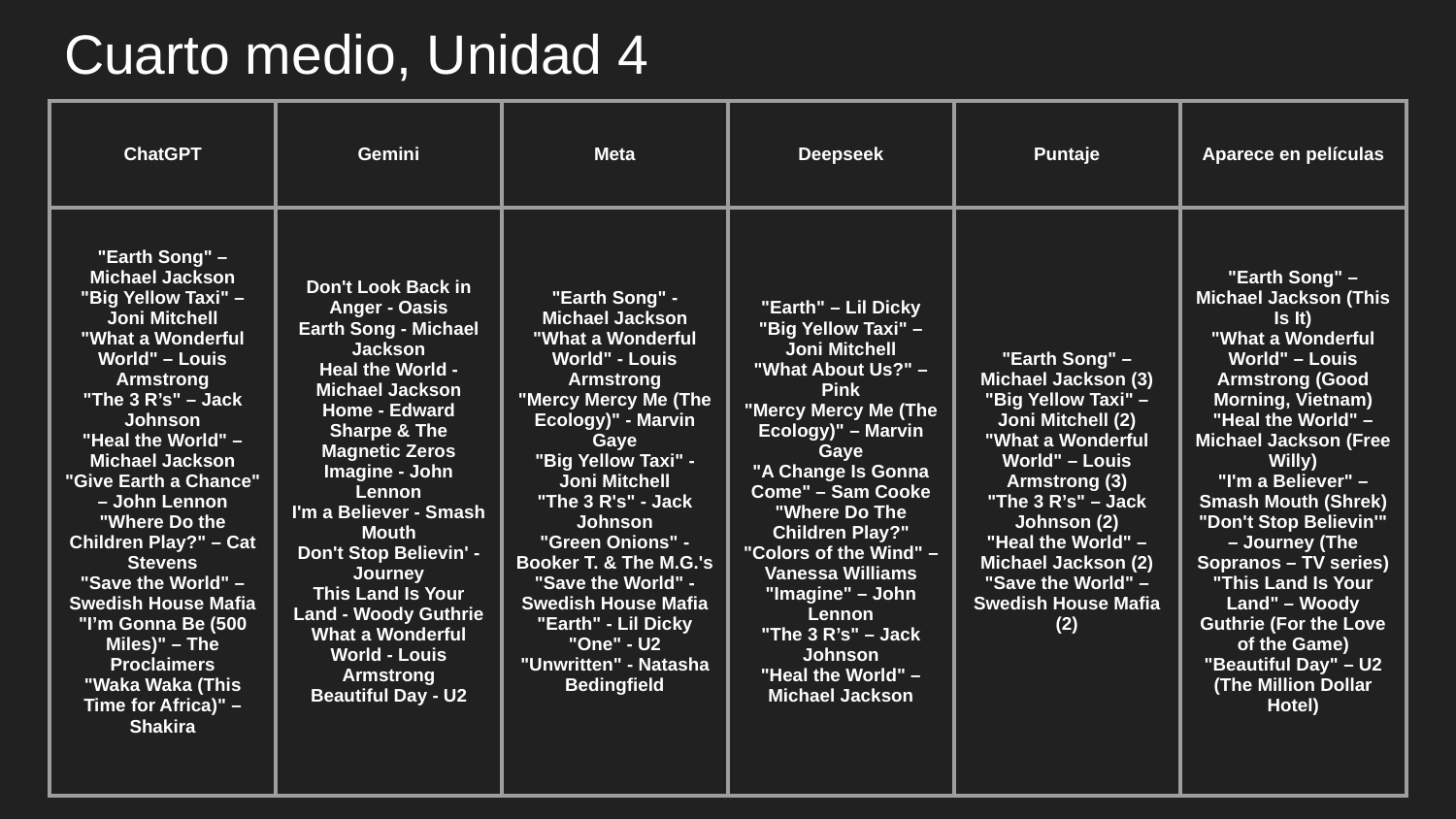

# Cuarto medio, Unidad 4
| ChatGPT | Gemini | Meta | Deepseek | Puntaje | Aparece en películas |
| --- | --- | --- | --- | --- | --- |
| "Earth Song" – Michael Jackson "Big Yellow Taxi" – Joni Mitchell "What a Wonderful World" – Louis Armstrong "The 3 R’s" – Jack Johnson "Heal the World" – Michael Jackson "Give Earth a Chance" – John Lennon "Where Do the Children Play?" – Cat Stevens "Save the World" – Swedish House Mafia "I’m Gonna Be (500 Miles)" – The Proclaimers "Waka Waka (This Time for Africa)" – Shakira | Don't Look Back in Anger - Oasis Earth Song - Michael Jackson Heal the World - Michael Jackson Home - Edward Sharpe & The Magnetic Zeros Imagine - John Lennon I'm a Believer - Smash Mouth Don't Stop Believin' - Journey This Land Is Your Land - Woody Guthrie What a Wonderful World - Louis Armstrong Beautiful Day - U2 | "Earth Song" - Michael Jackson "What a Wonderful World" - Louis Armstrong "Mercy Mercy Me (The Ecology)" - Marvin Gaye "Big Yellow Taxi" - Joni Mitchell "The 3 R's" - Jack Johnson "Green Onions" - Booker T. & The M.G.'s "Save the World" - Swedish House Mafia "Earth" - Lil Dicky "One" - U2 "Unwritten" - Natasha Bedingfield | "Earth" – Lil Dicky "Big Yellow Taxi" – Joni Mitchell "What About Us?" – Pink "Mercy Mercy Me (The Ecology)" – Marvin Gaye "A Change Is Gonna Come" – Sam Cooke "Where Do The Children Play?" "Colors of the Wind" – Vanessa Williams "Imagine" – John Lennon "The 3 R’s" – Jack Johnson "Heal the World" – Michael Jackson | "Earth Song" – Michael Jackson (3) "Big Yellow Taxi" – Joni Mitchell (2) "What a Wonderful World" – Louis Armstrong (3) "The 3 R’s" – Jack Johnson (2) "Heal the World" – Michael Jackson (2) "Save the World" – Swedish House Mafia (2) | "Earth Song" – Michael Jackson (This Is It) "What a Wonderful World" – Louis Armstrong (Good Morning, Vietnam) "Heal the World" – Michael Jackson (Free Willy) "I'm a Believer" – Smash Mouth (Shrek) "Don't Stop Believin'" – Journey (The Sopranos – TV series) "This Land Is Your Land" – Woody Guthrie (For the Love of the Game) "Beautiful Day" – U2 (The Million Dollar Hotel) |